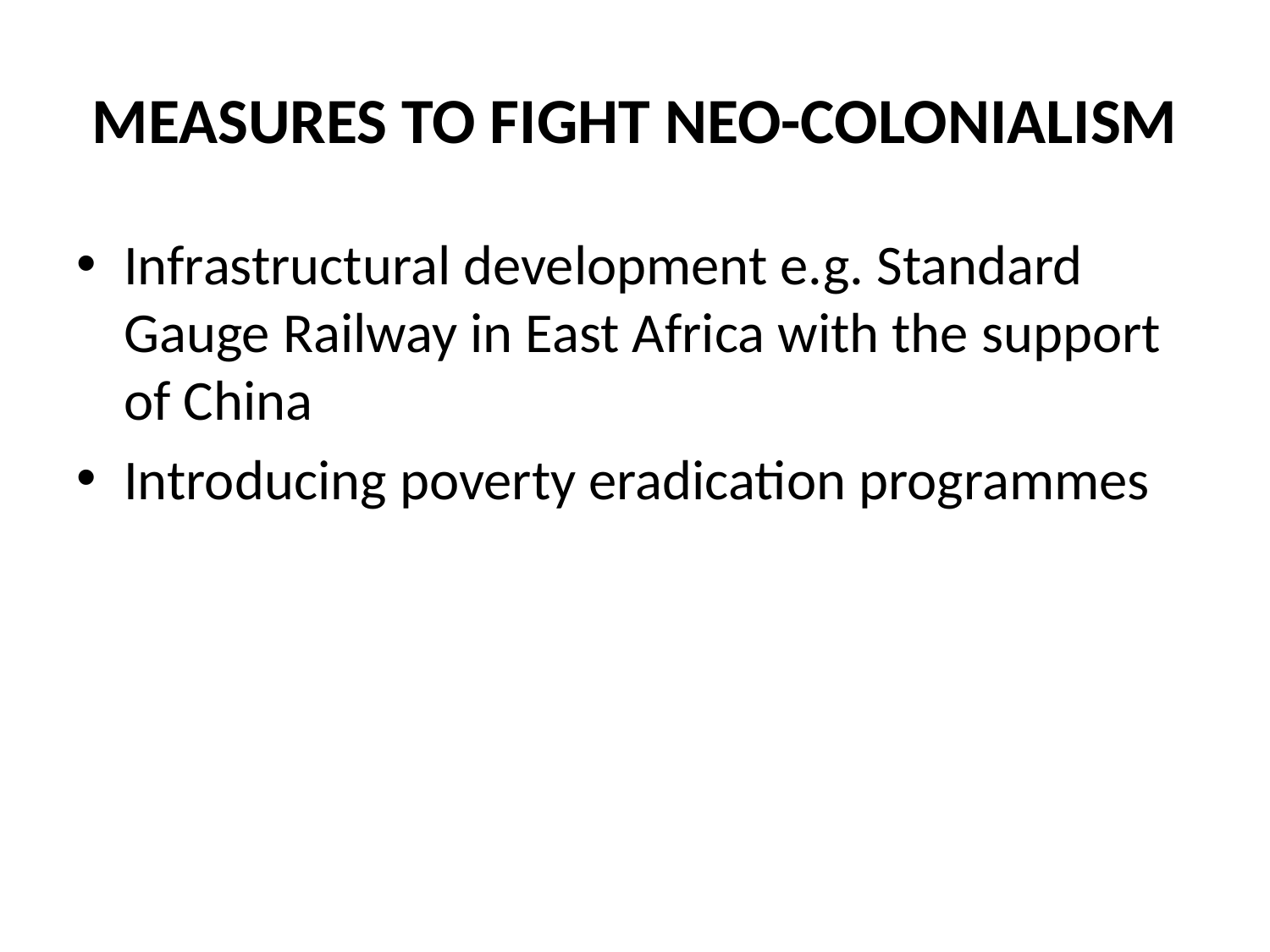

# MEASURES TO FIGHT NEO-COLONIALISM
Infrastructural development e.g. Standard Gauge Railway in East Africa with the support of China
Introducing poverty eradication programmes